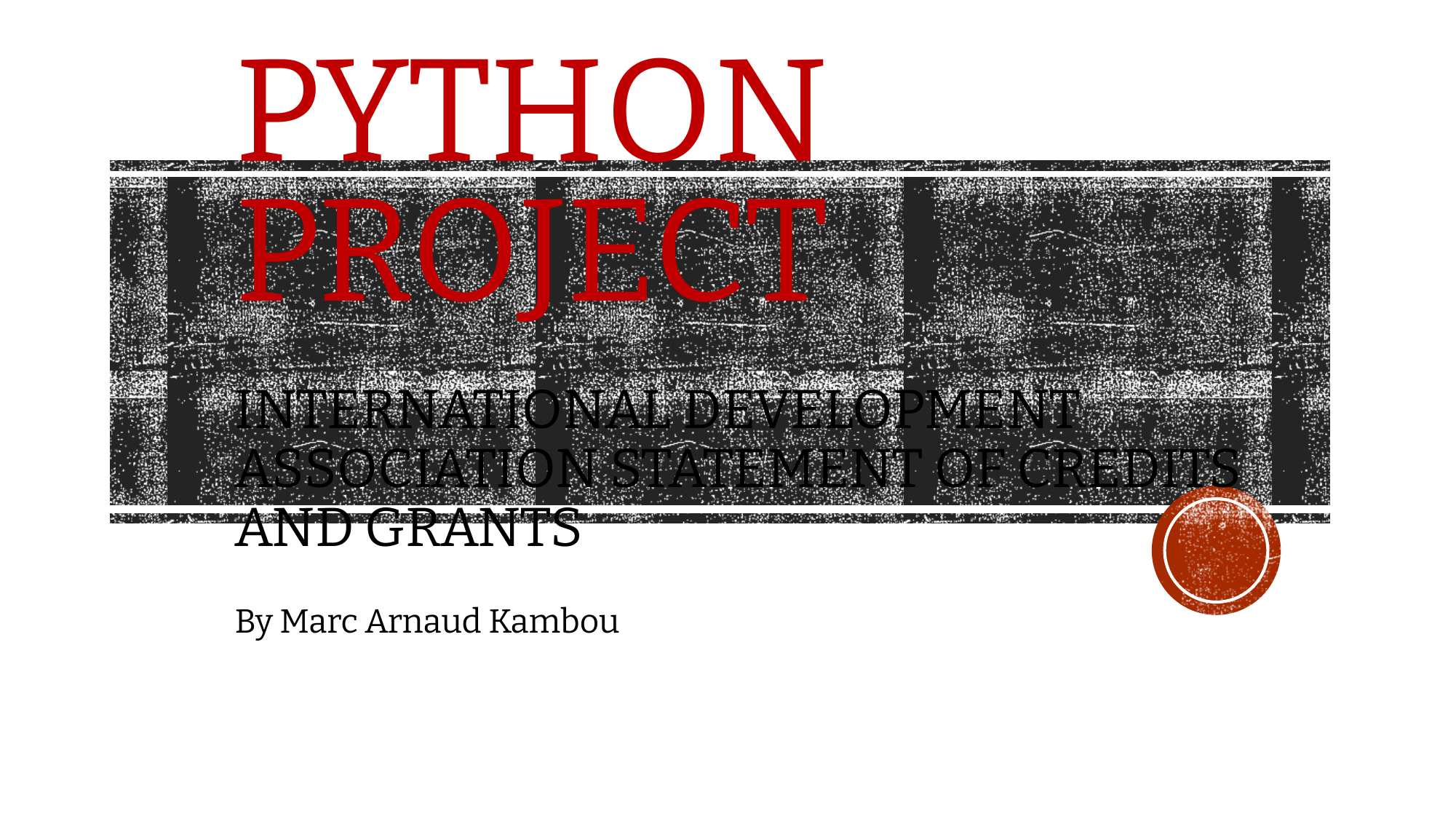

# Python Project
International Development Association Statement of Credits and Grants
By Marc Arnaud Kambou